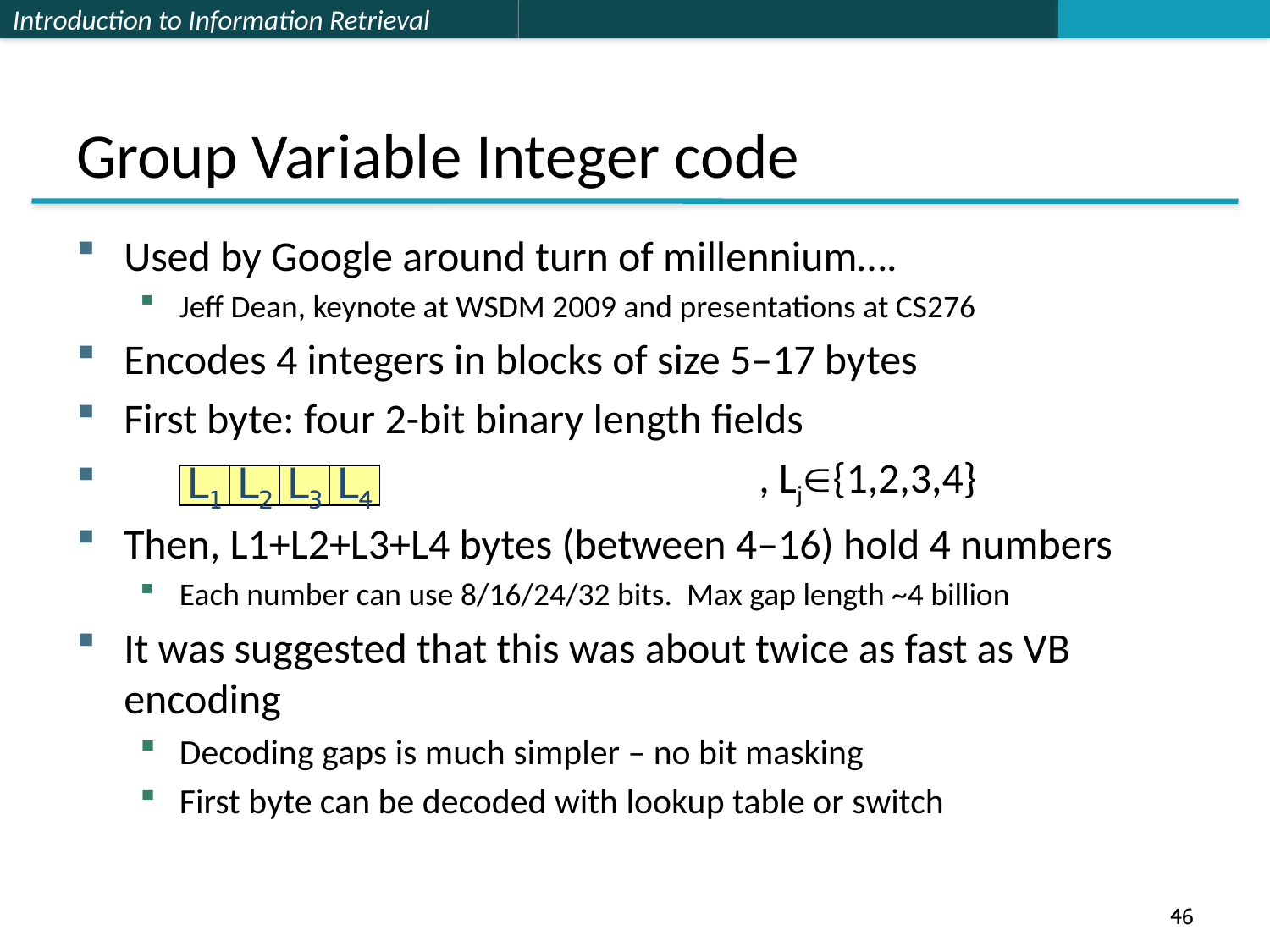

# Group Variable Integer code
Used by Google around turn of millennium….
Jeff Dean, keynote at WSDM 2009 and presentations at CS276
Encodes 4 integers in blocks of size 5–17 bytes
First byte: four 2-bit binary length fields
					, Lj∈{1,2,3,4}
Then, L1+L2+L3+L4 bytes (between 4–16) hold 4 numbers
Each number can use 8/16/24/32 bits.  Max gap length ~4 billion
It was suggested that this was about twice as fast as VB encoding
Decoding gaps is much simpler – no bit masking
First byte can be decoded with lookup table or switch
L1
L2
L3
L4
46